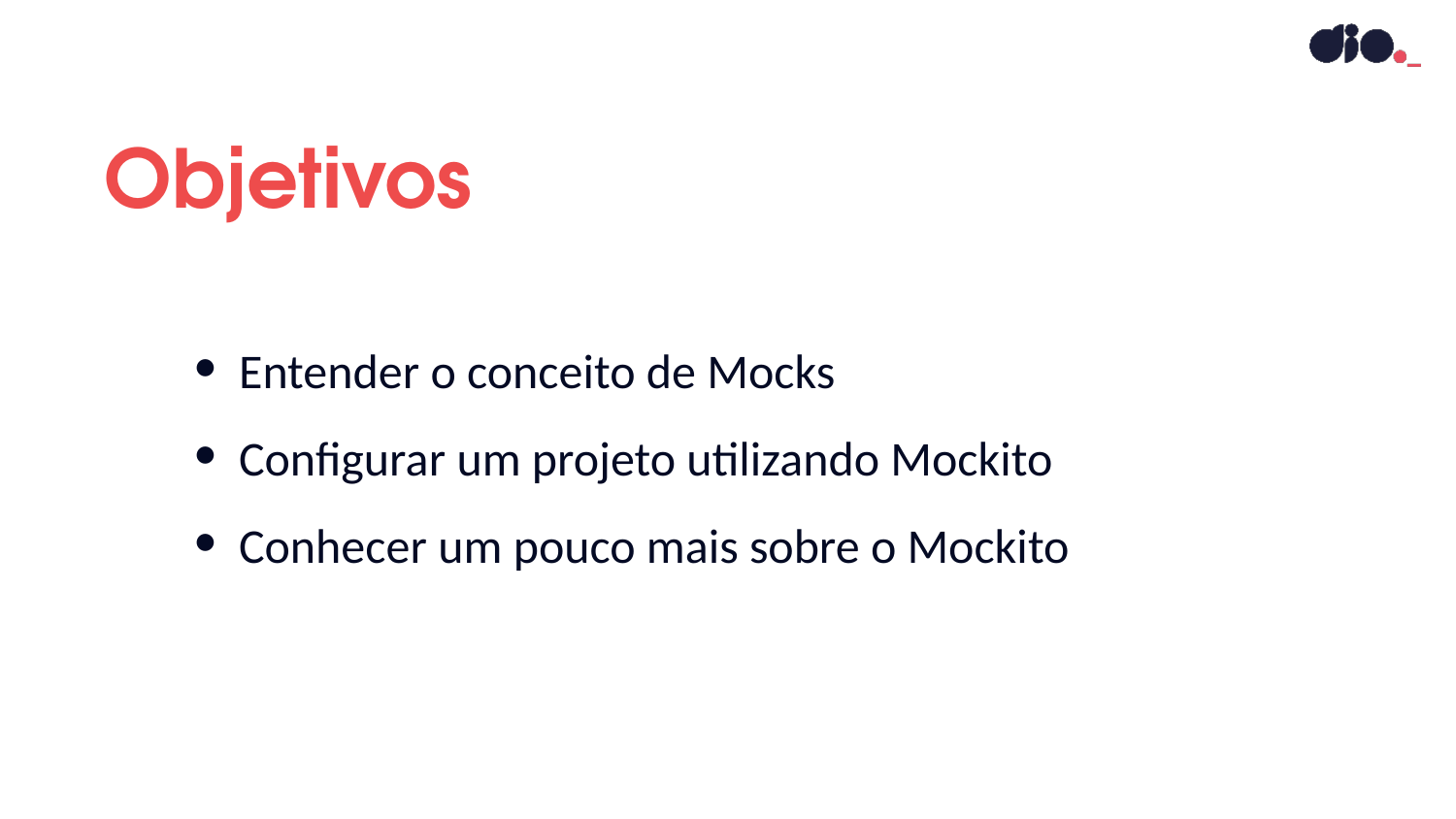

Objetivos
Entender o conceito de Mocks
Configurar um projeto utilizando Mockito
Conhecer um pouco mais sobre o Mockito